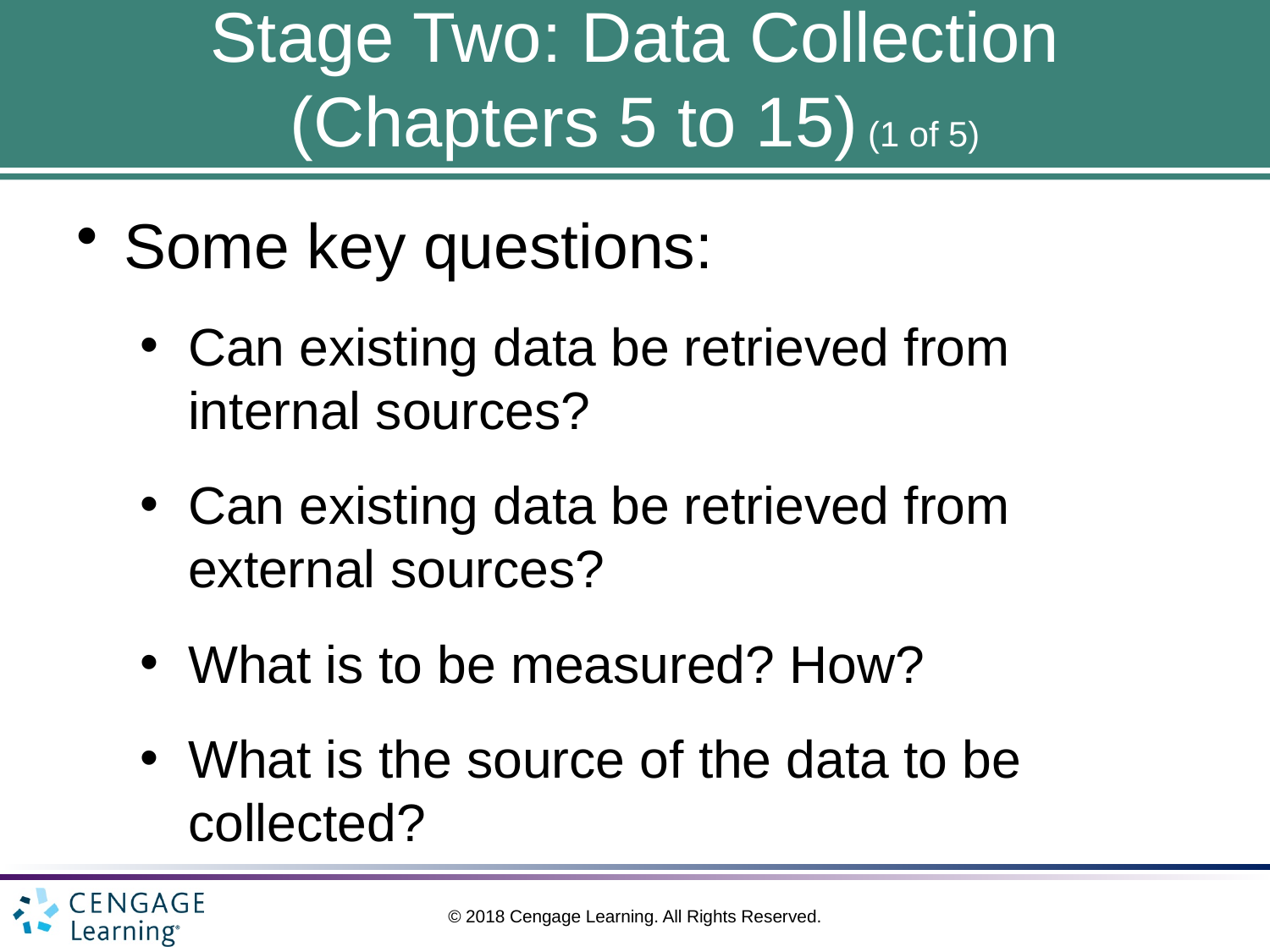

# Stage Two: Data Collection (Chapters 5 to 15) (1 of 5)
Some key questions:
Can existing data be retrieved from internal sources?
Can existing data be retrieved from external sources?
What is to be measured? How?
What is the source of the data to be collected?